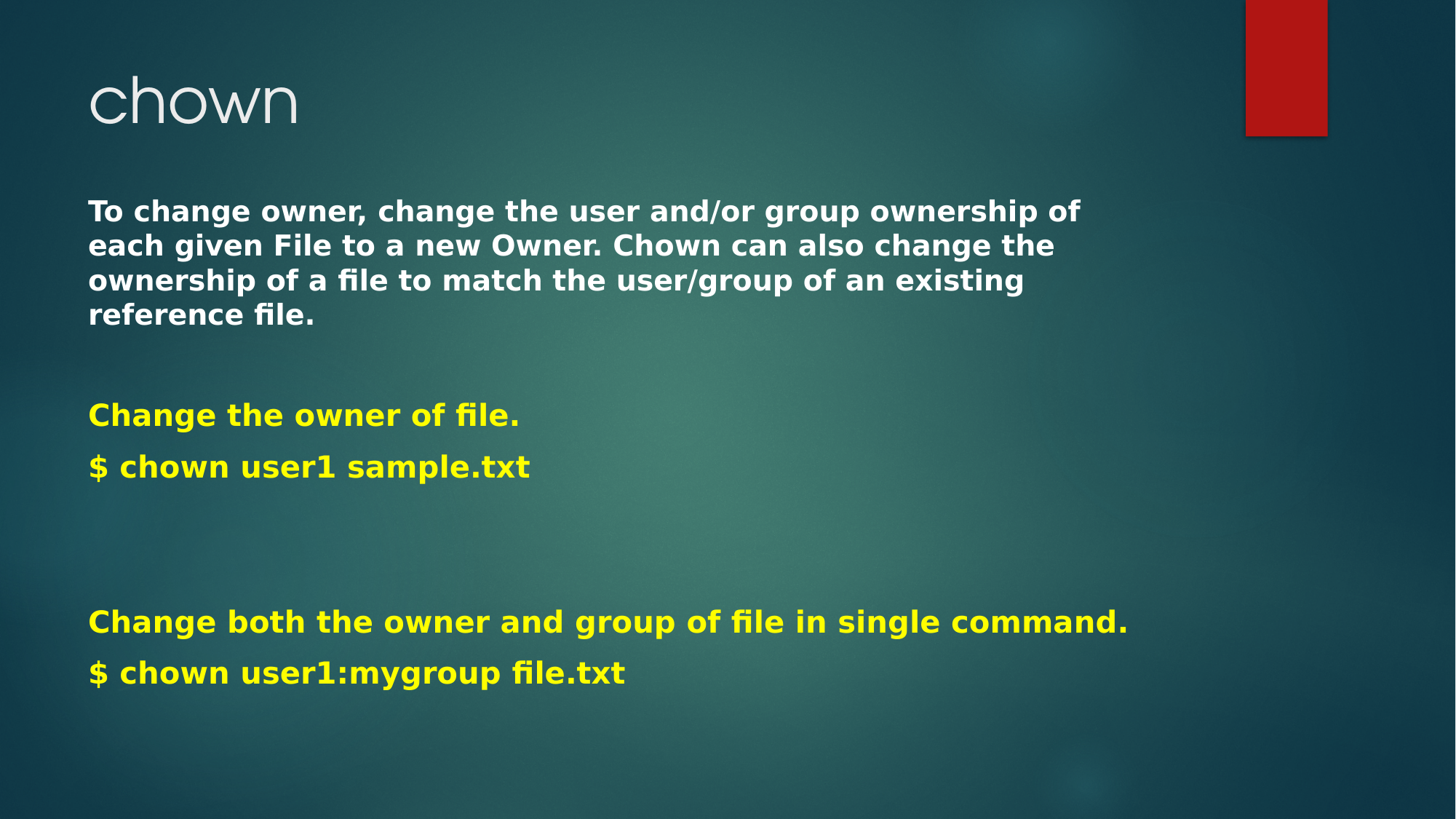

# chown
To change owner, change the user and/or group ownership of each given File to a new Owner. Chown can also change the ownership of a file to match the user/group of an existing reference file.

Change the owner of file.
$ chown user1 sample.txt

Change both the owner and group of file in single command.
$ chown user1:mygroup file.txt